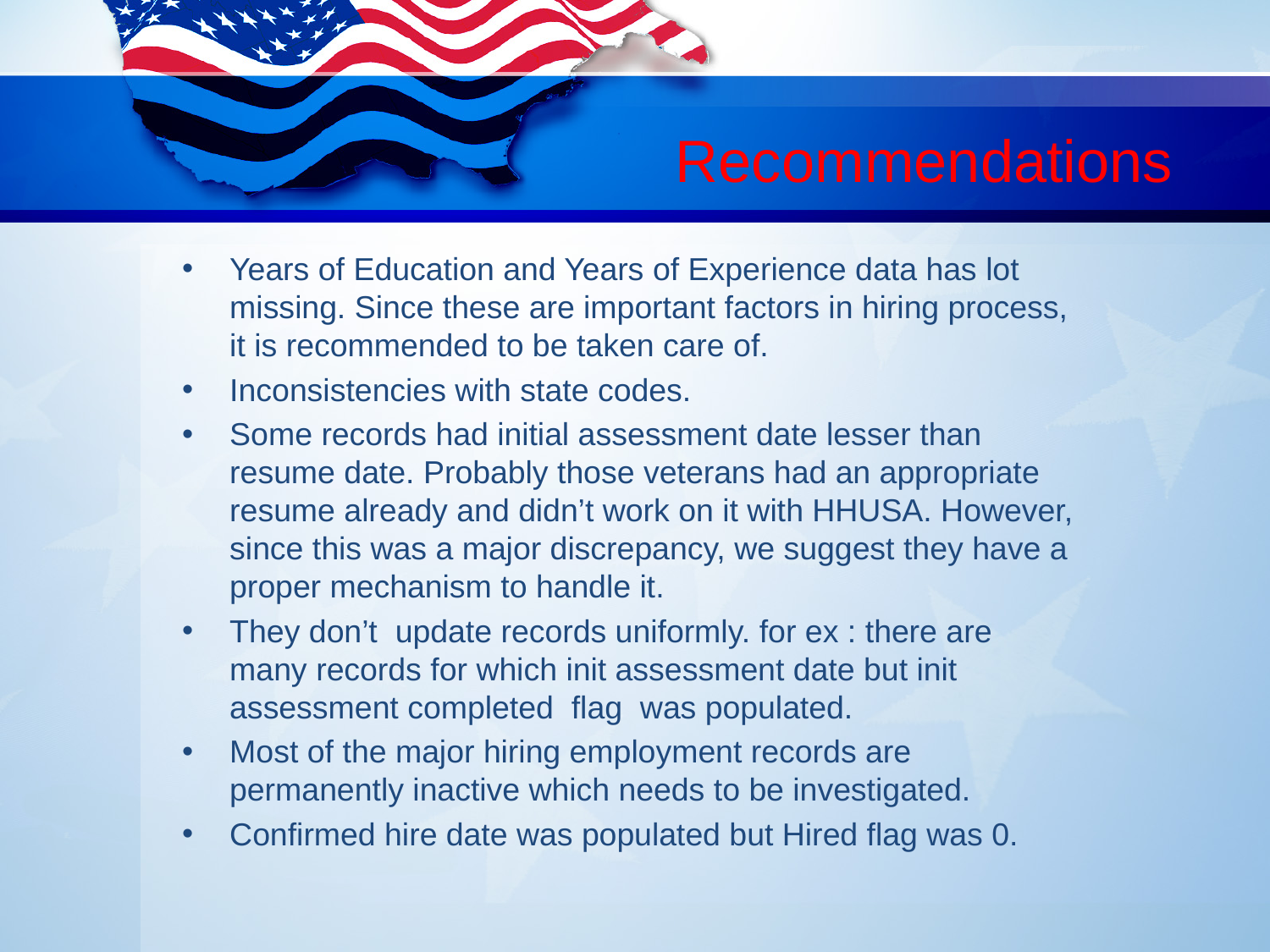

# Recommendations
Years of Education and Years of Experience data has lot missing. Since these are important factors in hiring process, it is recommended to be taken care of.
Inconsistencies with state codes.
Some records had initial assessment date lesser than resume date. Probably those veterans had an appropriate resume already and didn’t work on it with HHUSA. However, since this was a major discrepancy, we suggest they have a proper mechanism to handle it.
They don’t  update records uniformly. for ex : there are many records for which init assessment date but init assessment completed  flag  was populated.
Most of the major hiring employment records are permanently inactive which needs to be investigated.
Confirmed hire date was populated but Hired flag was 0.